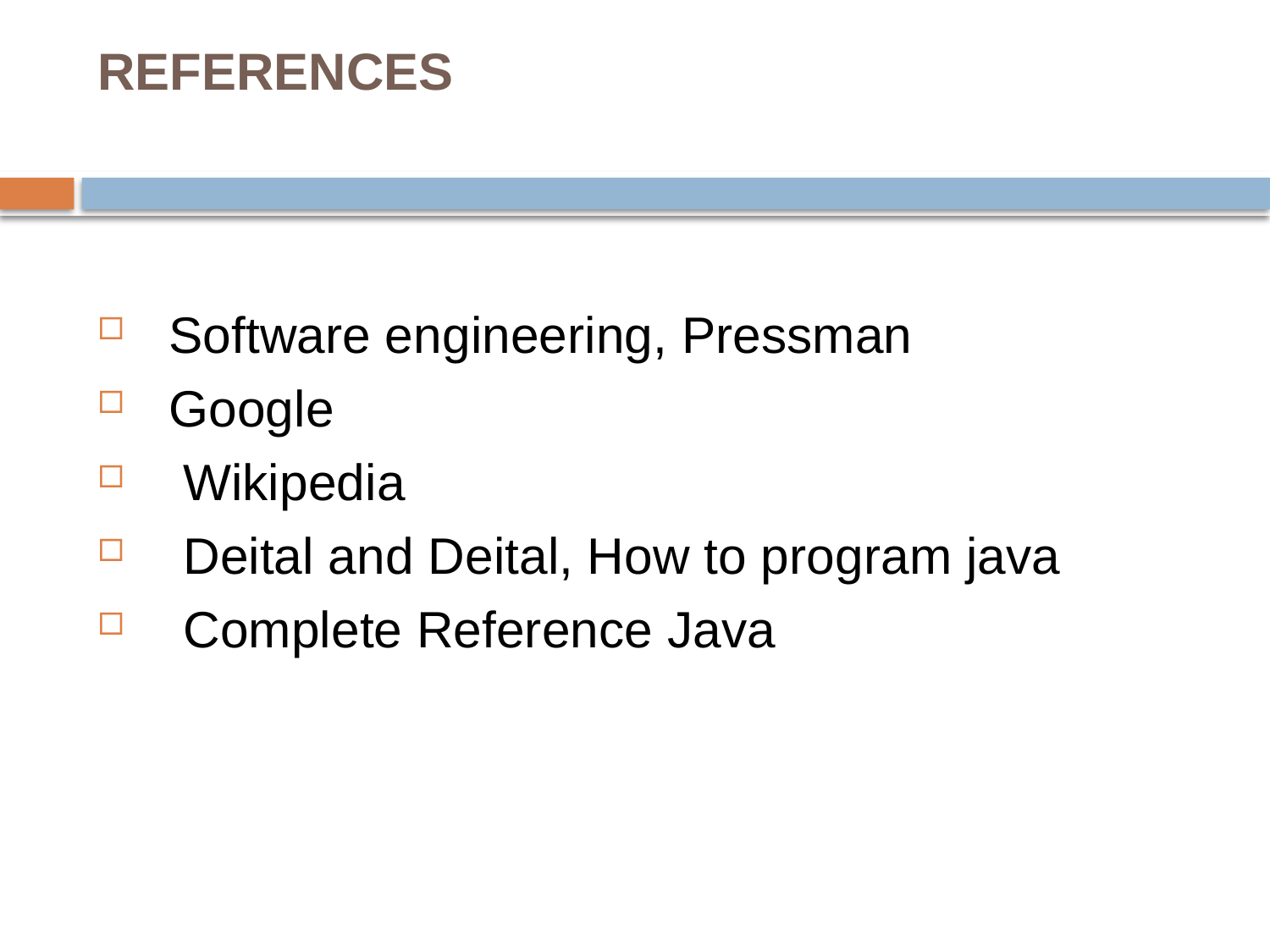

# REFERENCES

Software engineering, Pressman
Google
 Wikipedia
 Deital and Deital, How to program java
 Complete Reference Java